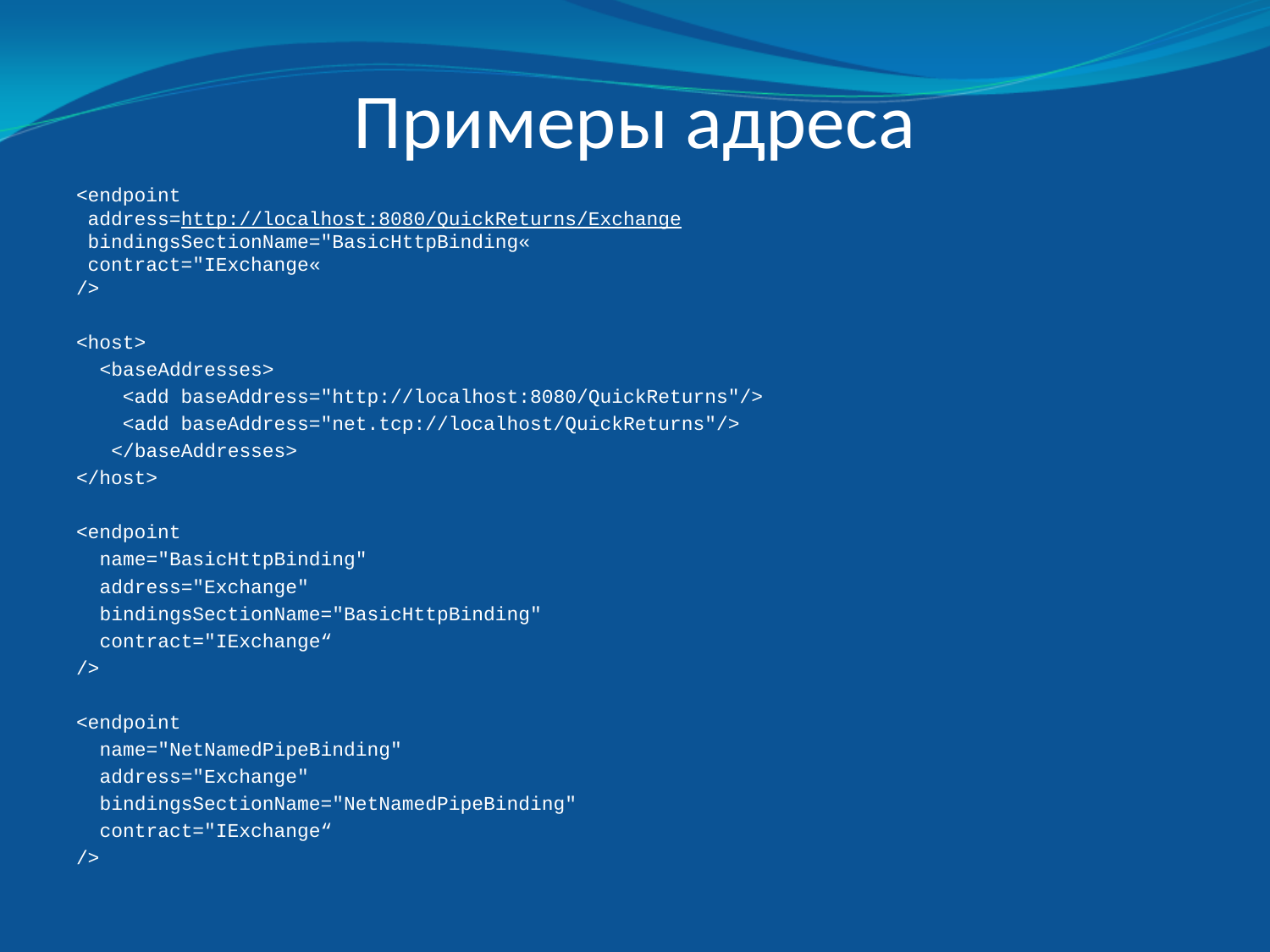

# Примеры адреса
<endpoint
 address=http://localhost:8080/QuickReturns/Exchange
 bindingsSectionName="BasicHttpBinding«
 contract="IExchange«
/>

<host>
  <baseAddresses>
    <add baseAddress="http://localhost:8080/QuickReturns"/>
    <add baseAddress="net.tcp://localhost/QuickReturns"/>
   </baseAddresses>
</host>

<endpoint
  name="BasicHttpBinding"
  address="Exchange"
  bindingsSectionName="BasicHttpBinding"
  contract="IExchange“
/>

<endpoint
  name="NetNamedPipeBinding"
  address="Exchange"
  bindingsSectionName="NetNamedPipeBinding"
  contract="IExchange“
/>